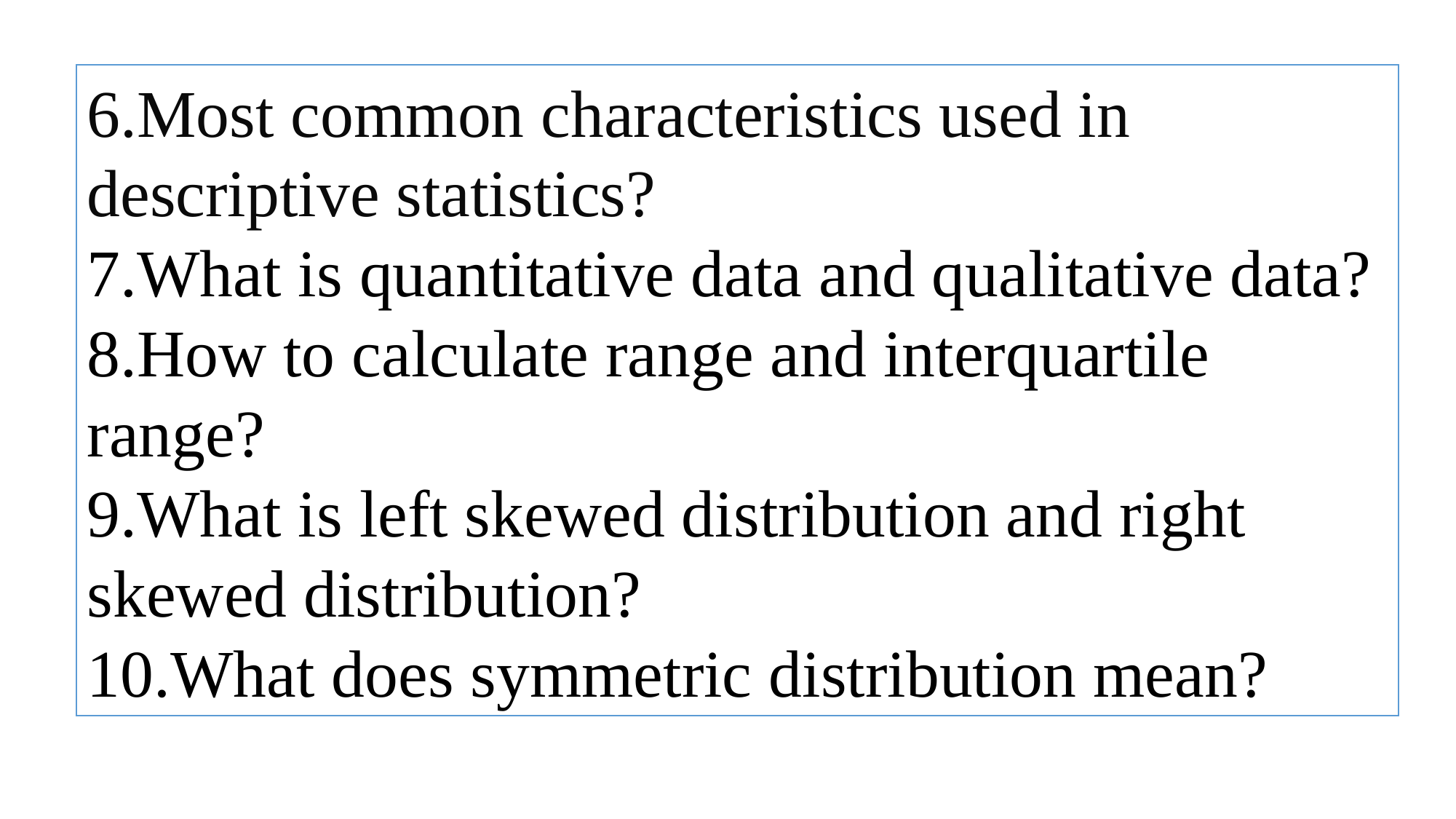

6.Most common characteristics used in descriptive statistics?
7.What is quantitative data and qualitative data?
8.How to calculate range and interquartile range?
9.What is left skewed distribution and right skewed distribution?
10.What does symmetric distribution mean?